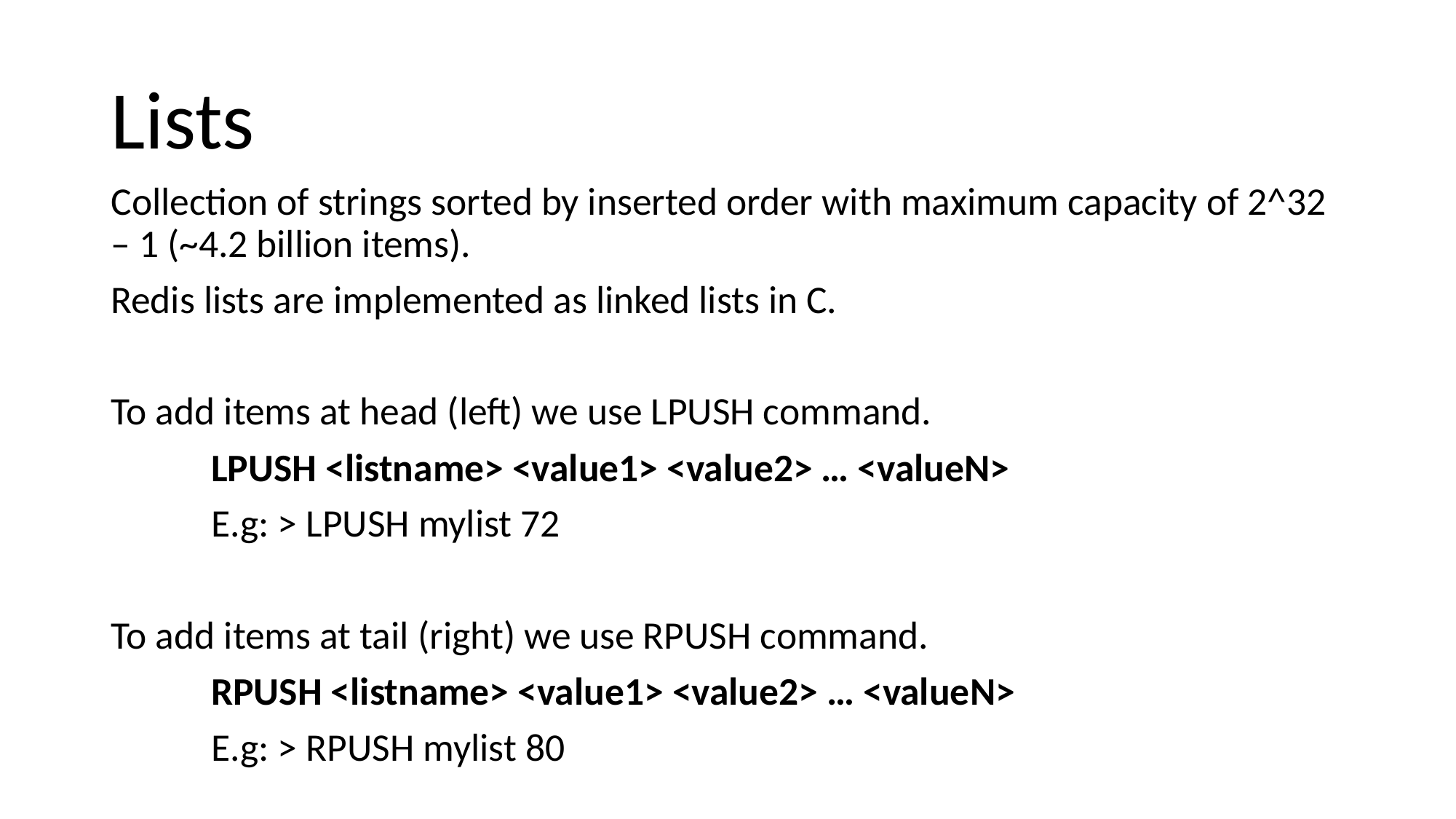

# Lists
Collection of strings sorted by inserted order with maximum capacity of 2^32 – 1 (~4.2 billion items).
Redis lists are implemented as linked lists in C.

To add items at head (left) we use LPUSH command.
	LPUSH <listname> <value1> <value2> … <valueN>
	E.g: > LPUSH mylist 72

To add items at tail (right) we use RPUSH command.
	RPUSH <listname> <value1> <value2> … <valueN>
	E.g: > RPUSH mylist 80